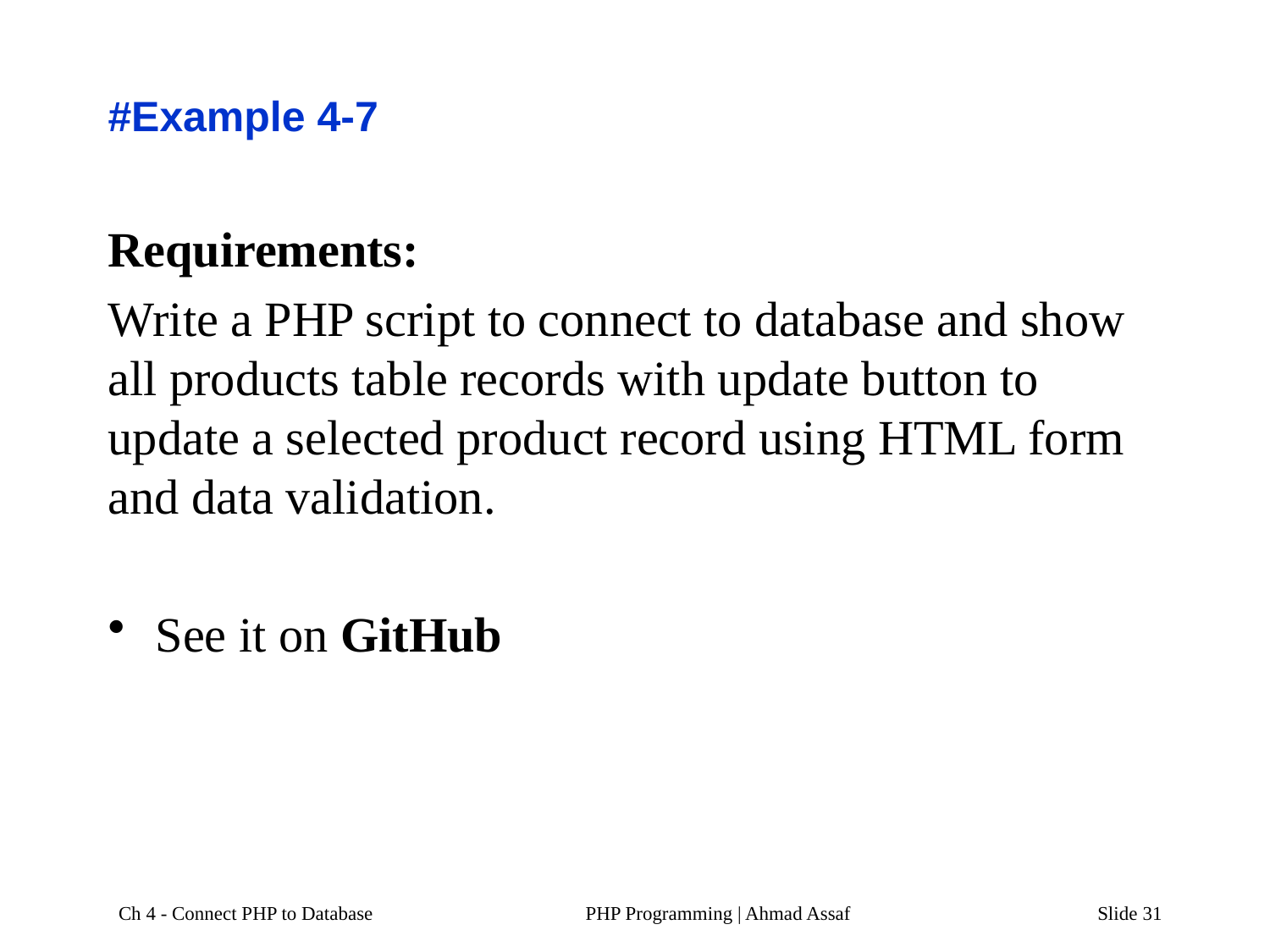

# #Example 4-7
Requirements:
Write a PHP script to connect to database and show all products table records with update button to update a selected product record using HTML form and data validation.

See it on GitHub
Ch 4 - Connect PHP to Database
PHP Programming | Ahmad Assaf

Slide 31